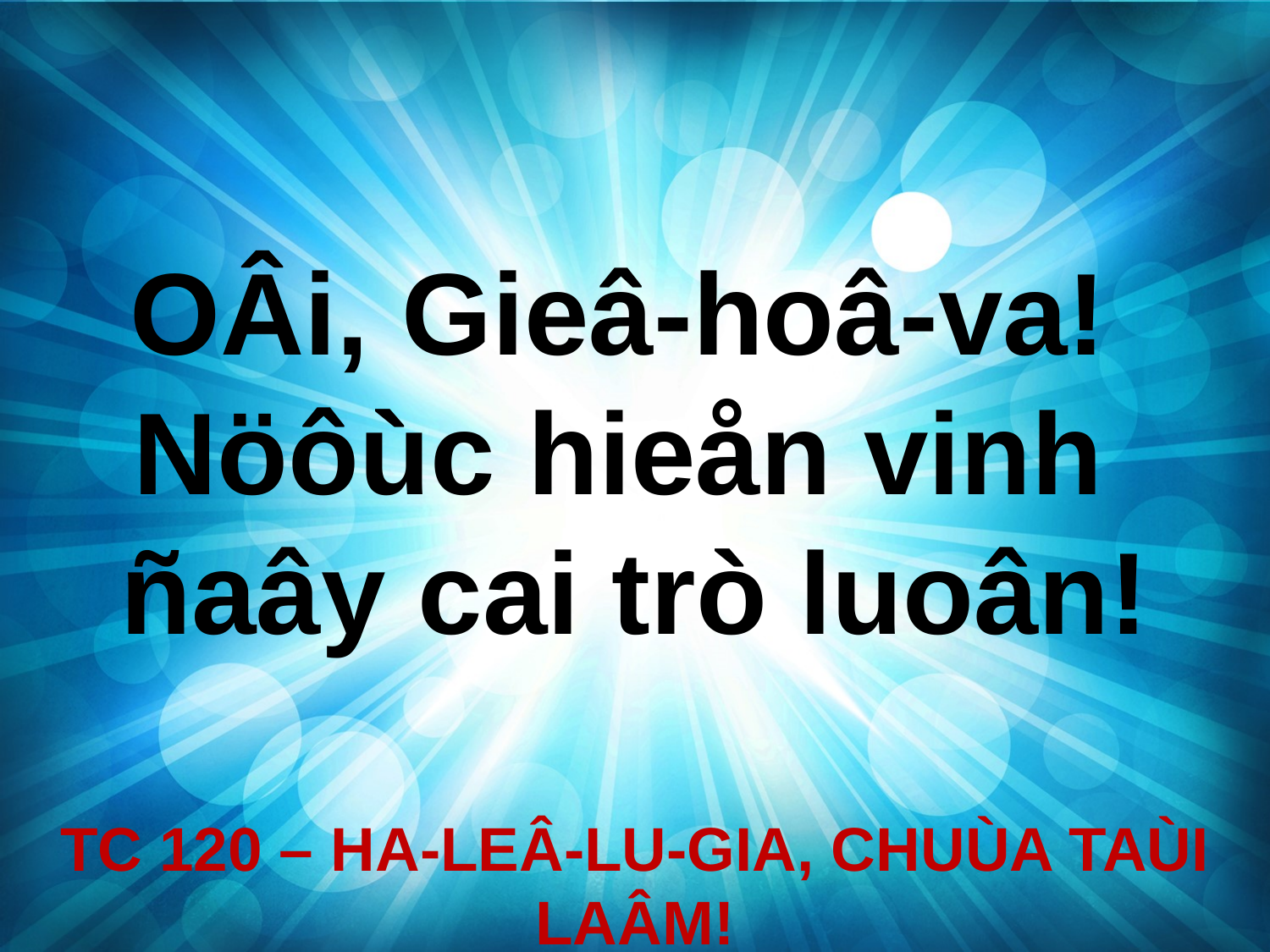

OÂi, Gieâ-hoâ-va!
Nöôùc hieån vinh
ñaây cai trò luoân!
TC 120 – HA-LEÂ-LU-GIA, CHUÙA TAÙI LAÂM!